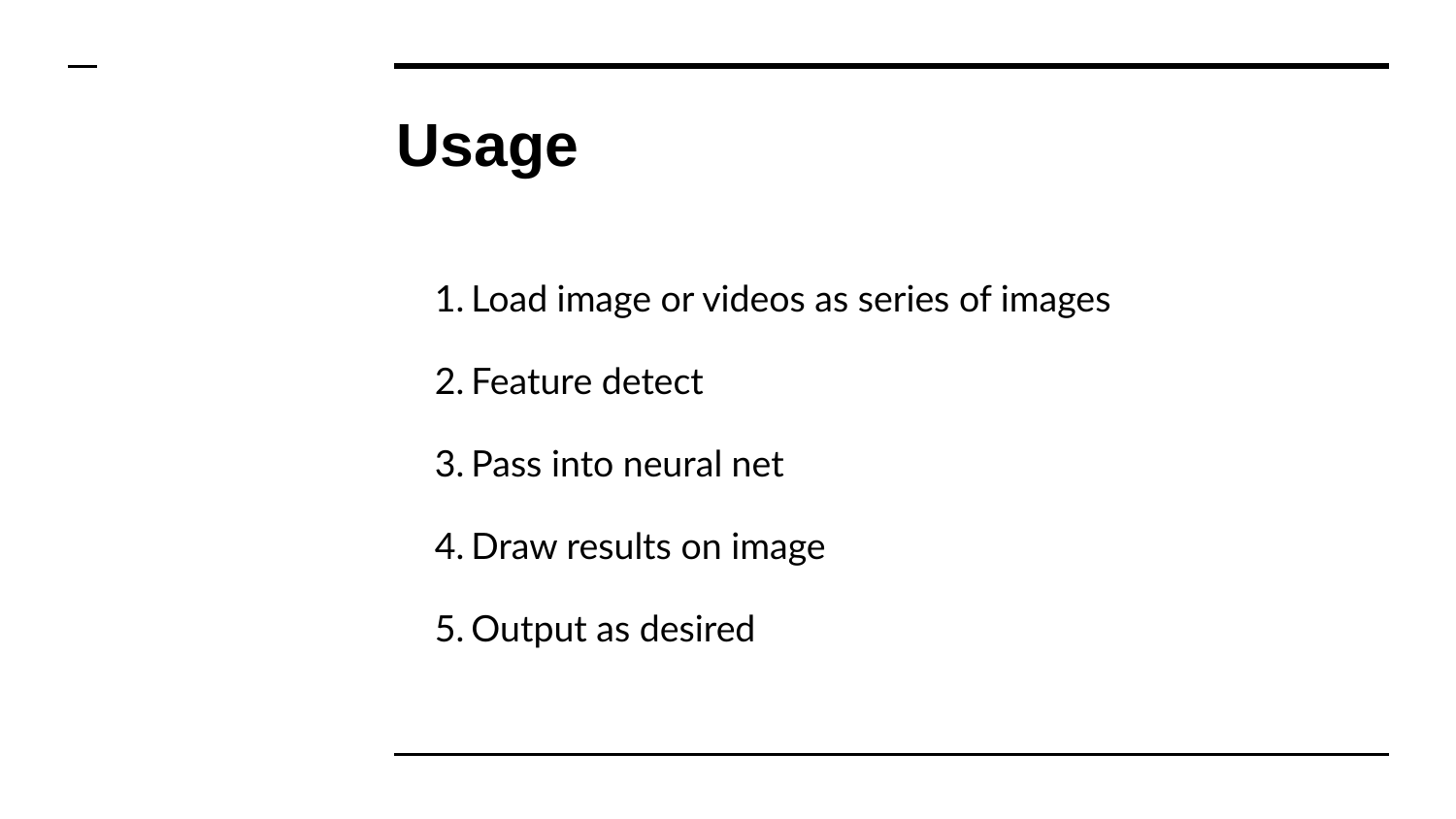

# Usage
Load image or videos as series of images
Feature detect
Pass into neural net
Draw results on image
Output as desired